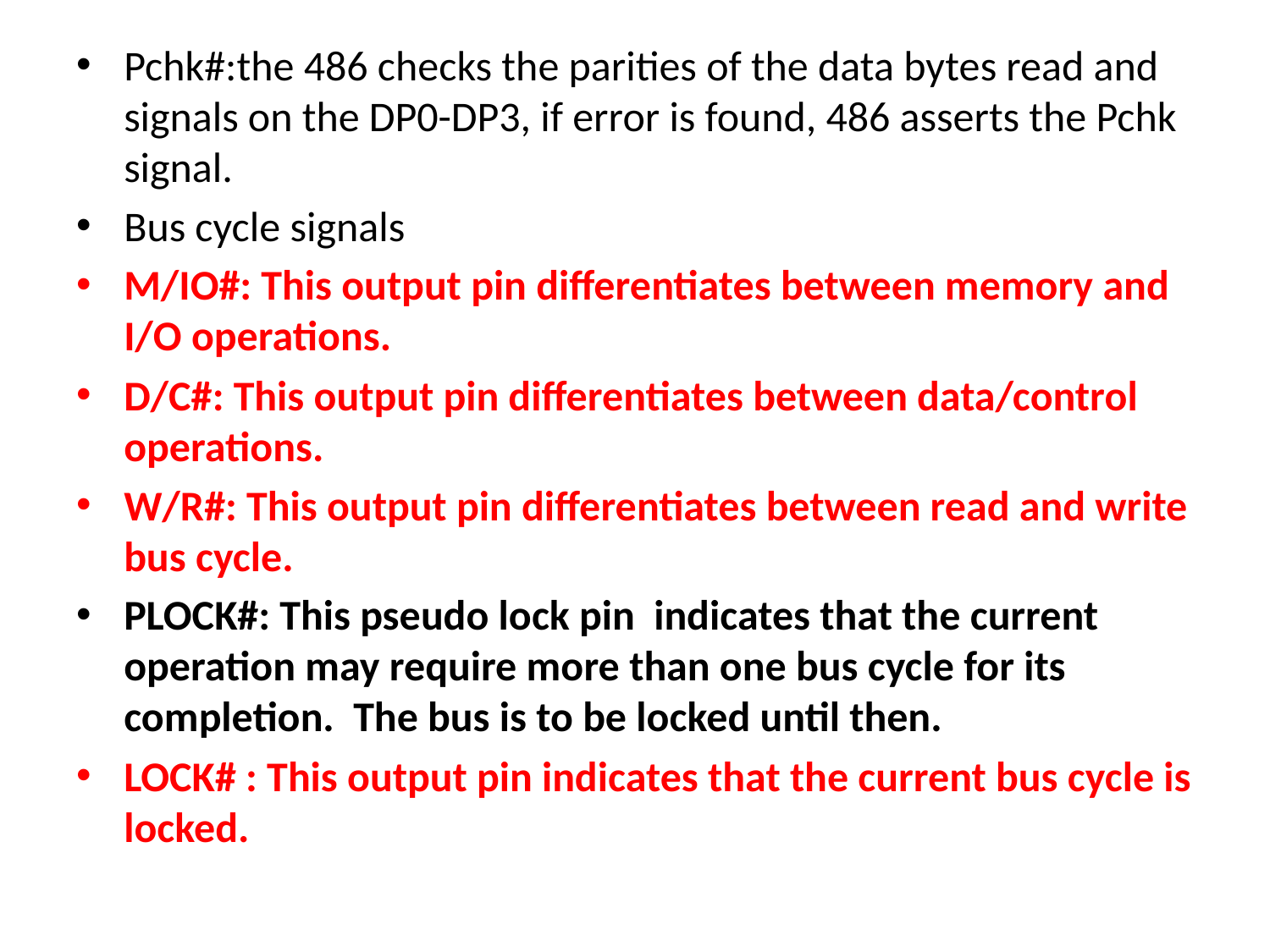

Pchk#:the 486 checks the parities of the data bytes read and signals on the DP0-DP3, if error is found, 486 asserts the Pchk signal.
Bus cycle signals
M/IO#: This output pin differentiates between memory and I/O operations.
D/C#: This output pin differentiates between data/control operations.
W/R#: This output pin differentiates between read and write bus cycle.
PLOCK#: This pseudo lock pin  indicates that the current operation may require more than one bus cycle for its completion.  The bus is to be locked until then.
LOCK# : This output pin indicates that the current bus cycle is locked.